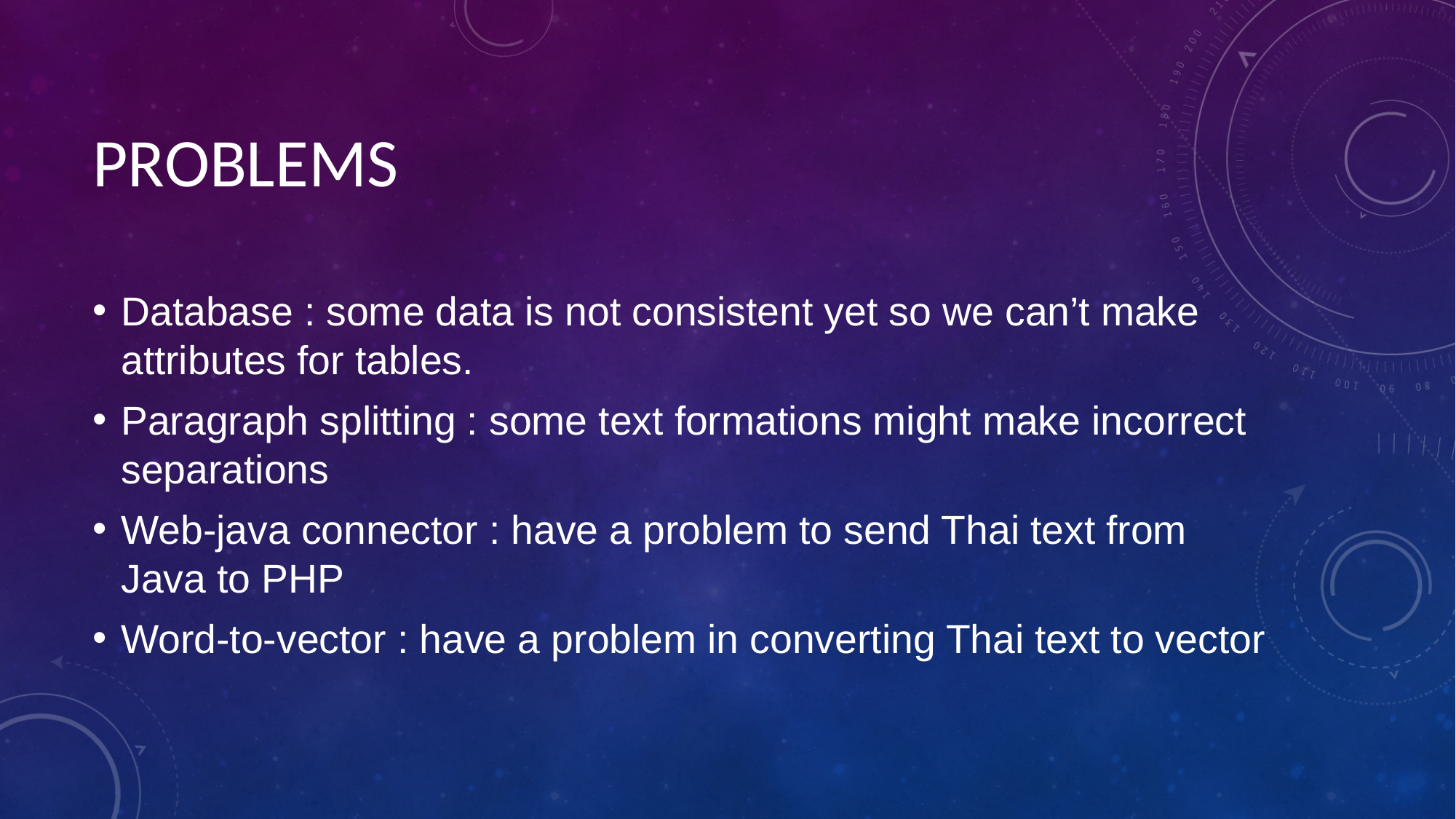

# Problems
Database : some data is not consistent yet so we can’t make attributes for tables.
Paragraph splitting : some text formations might make incorrect separations
Web-java connector : have a problem to send Thai text from Java to PHP
Word-to-vector : have a problem in converting Thai text to vector